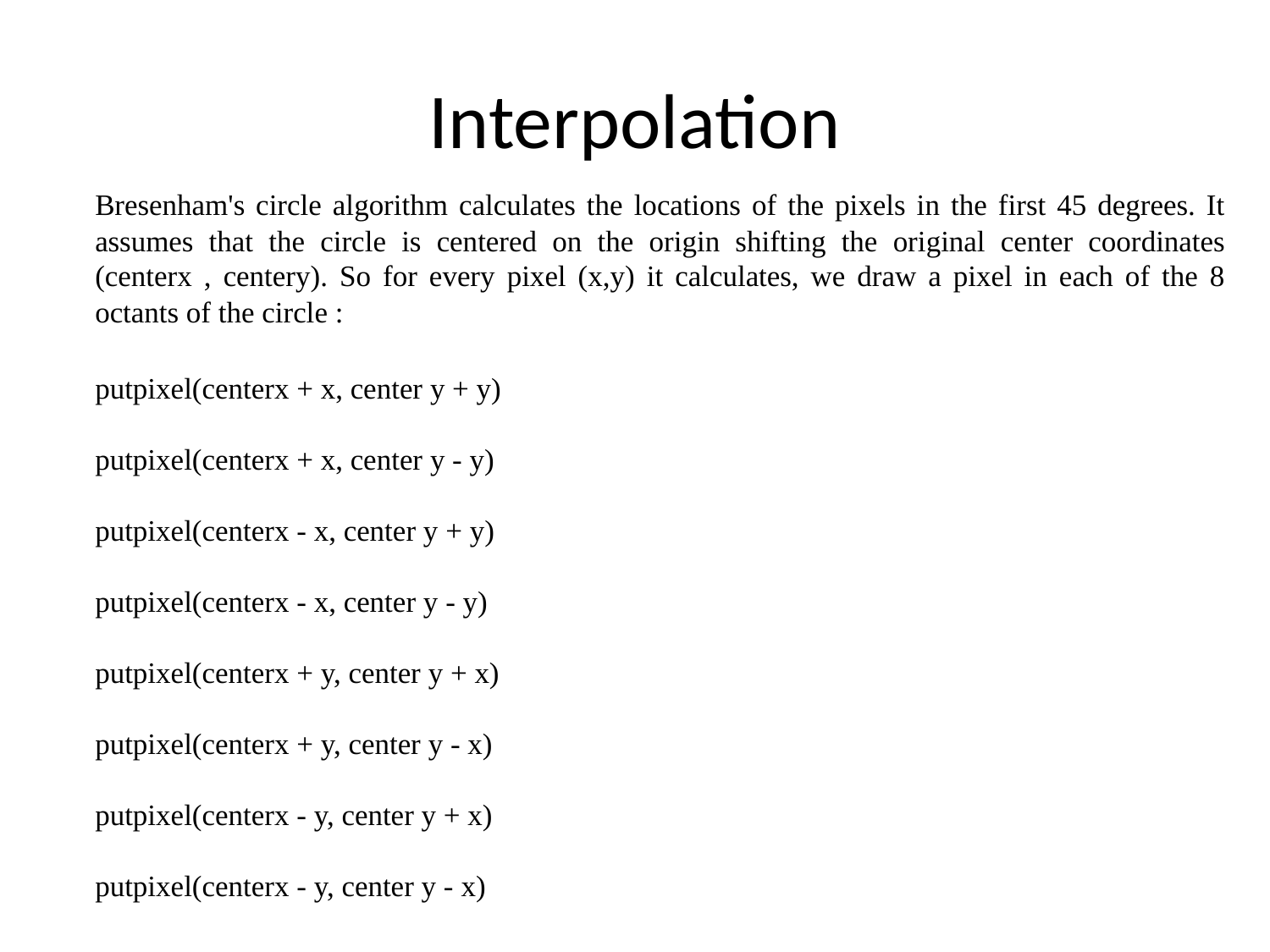

# Interpolation
	Bresenham's circle algorithm calculates the locations of the pixels in the first 45 degrees. It assumes that the circle is centered on the origin shifting the original center coordinates (centerx , centery). So for every pixel (x,y) it calculates, we draw a pixel in each of the 8 octants of the circle :
putpixel(centerx + x, center y + y)
putpixel(centerx + x, center y - y) 
putpixel(centerx - x, center y + y)
putpixel(centerx - x, center y - y)
putpixel(centerx + y, center y + x)
putpixel(centerx + y, center y - x)
putpixel(centerx - y, center y + x)
putpixel(centerx - y, center y - x)